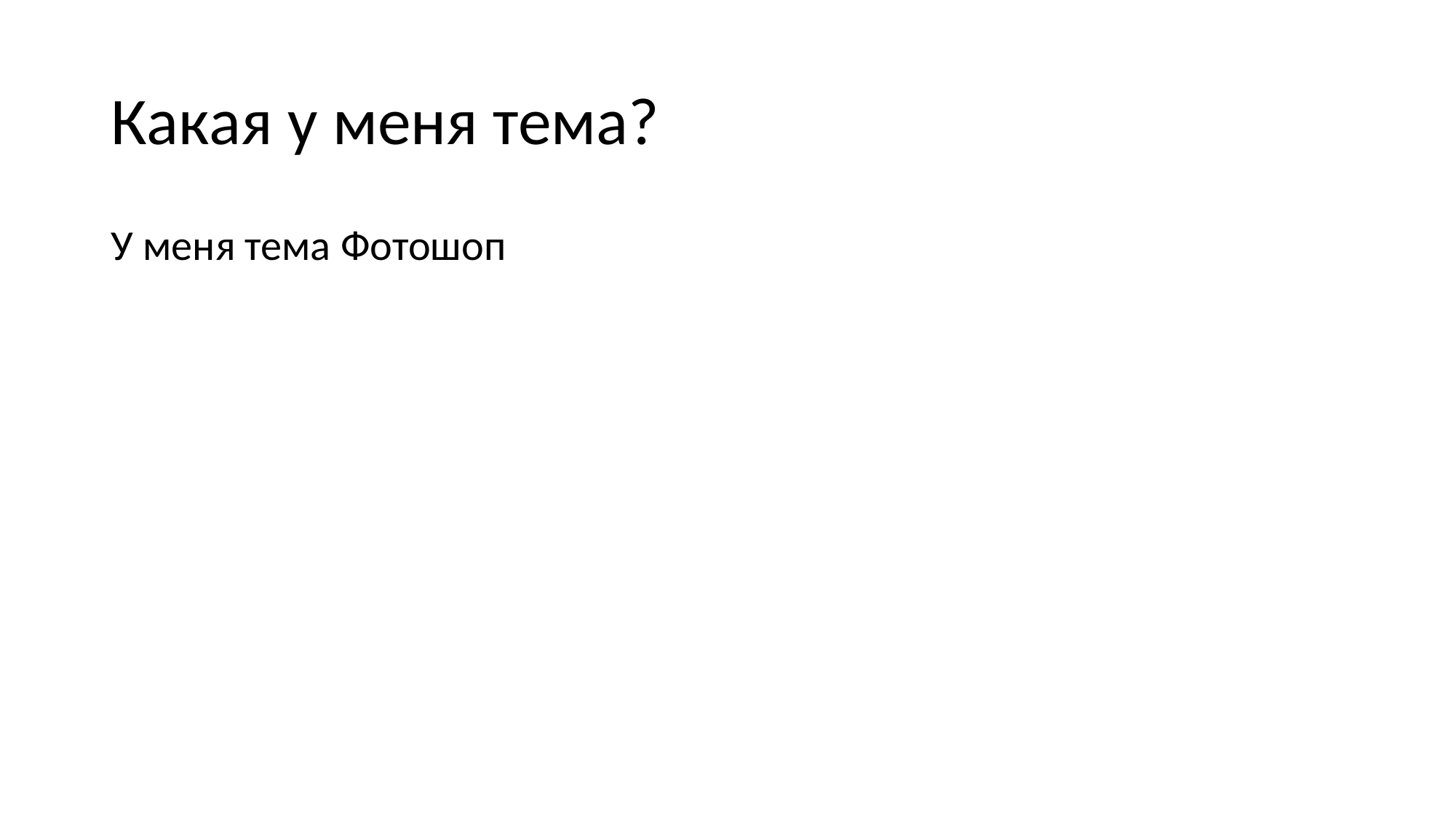

# Какая у меня тема?
У меня тема Фотошоп